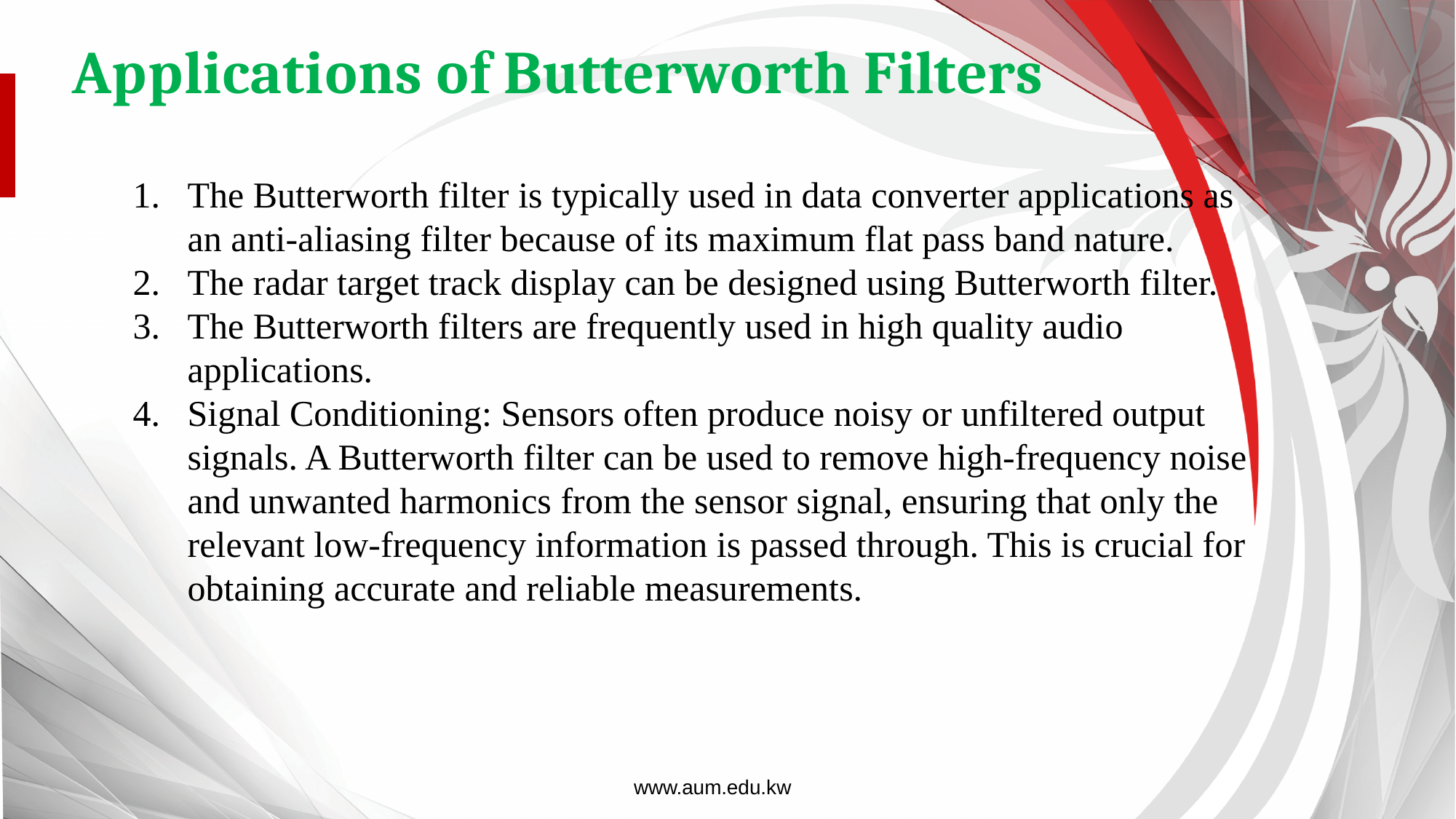

# Applications of Butterworth Filters
The Butterworth filter is typically used in data converter applications as an anti-aliasing filter because of its maximum flat pass band nature.
The radar target track display can be designed using Butterworth filter.
The Butterworth filters are frequently used in high quality audio applications.
Signal Conditioning: Sensors often produce noisy or unfiltered output signals. A Butterworth filter can be used to remove high-frequency noise and unwanted harmonics from the sensor signal, ensuring that only the relevant low-frequency information is passed through. This is crucial for obtaining accurate and reliable measurements.